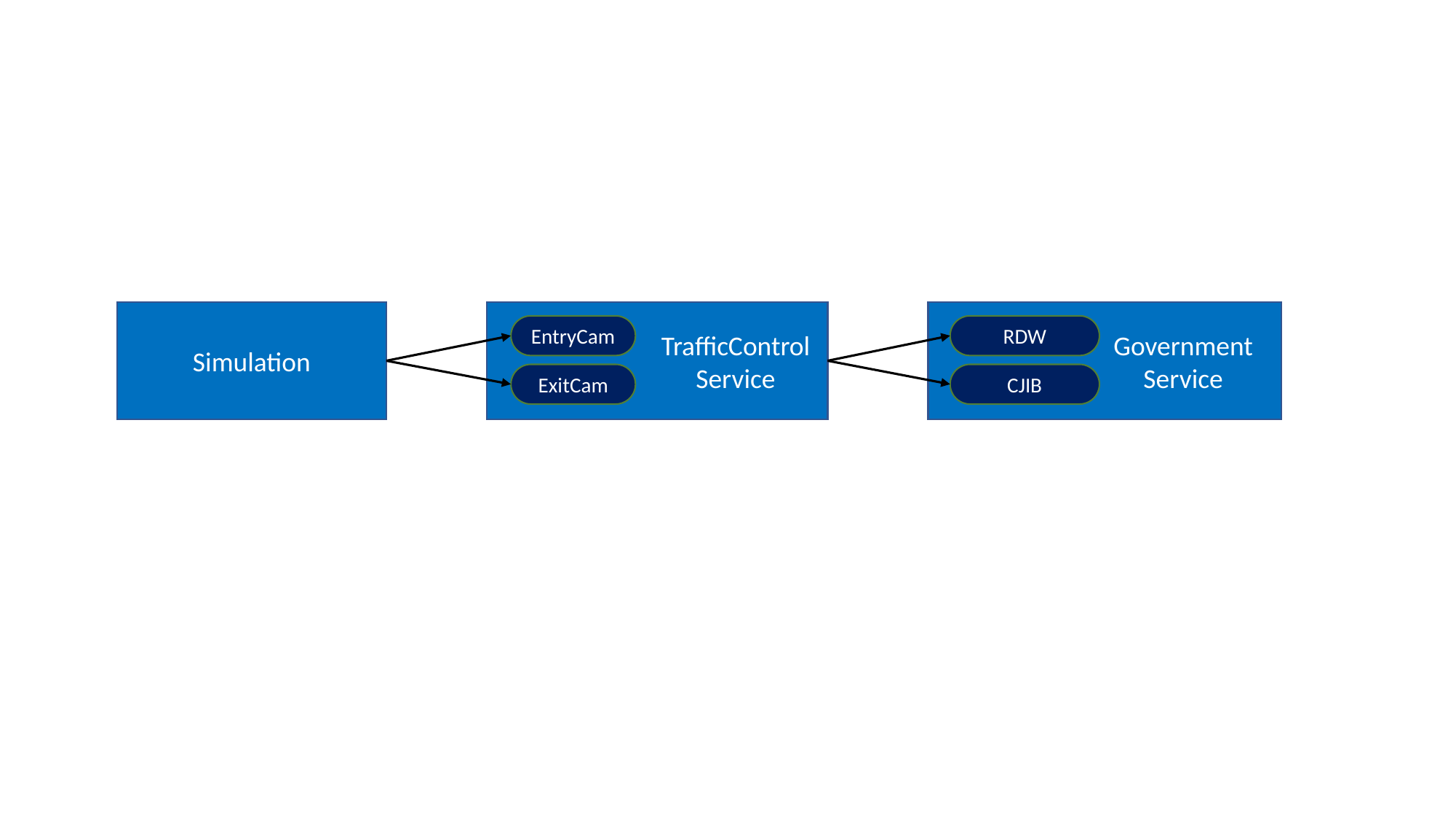

Simulation
TrafficControl
Service
Government
Service
EntryCam
RDW
ExitCam
CJIB